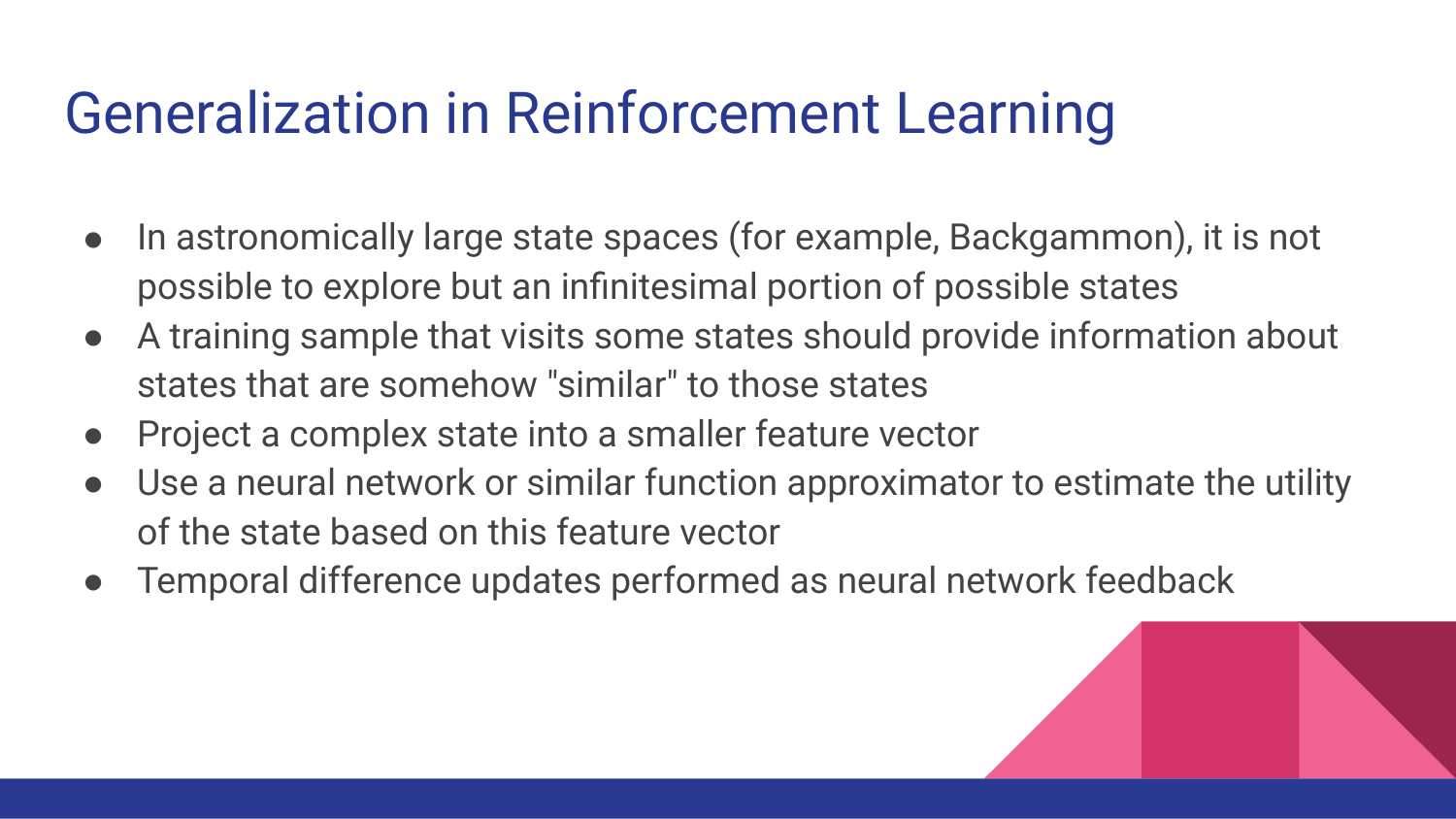

# Generalization in Reinforcement Learning
In astronomically large state spaces (for example, Backgammon), it is not possible to explore but an infinitesimal portion of possible states
A training sample that visits some states should provide information about states that are somehow "similar" to those states
Project a complex state into a smaller feature vector
Use a neural network or similar function approximator to estimate the utility of the state based on this feature vector
Temporal difference updates performed as neural network feedback